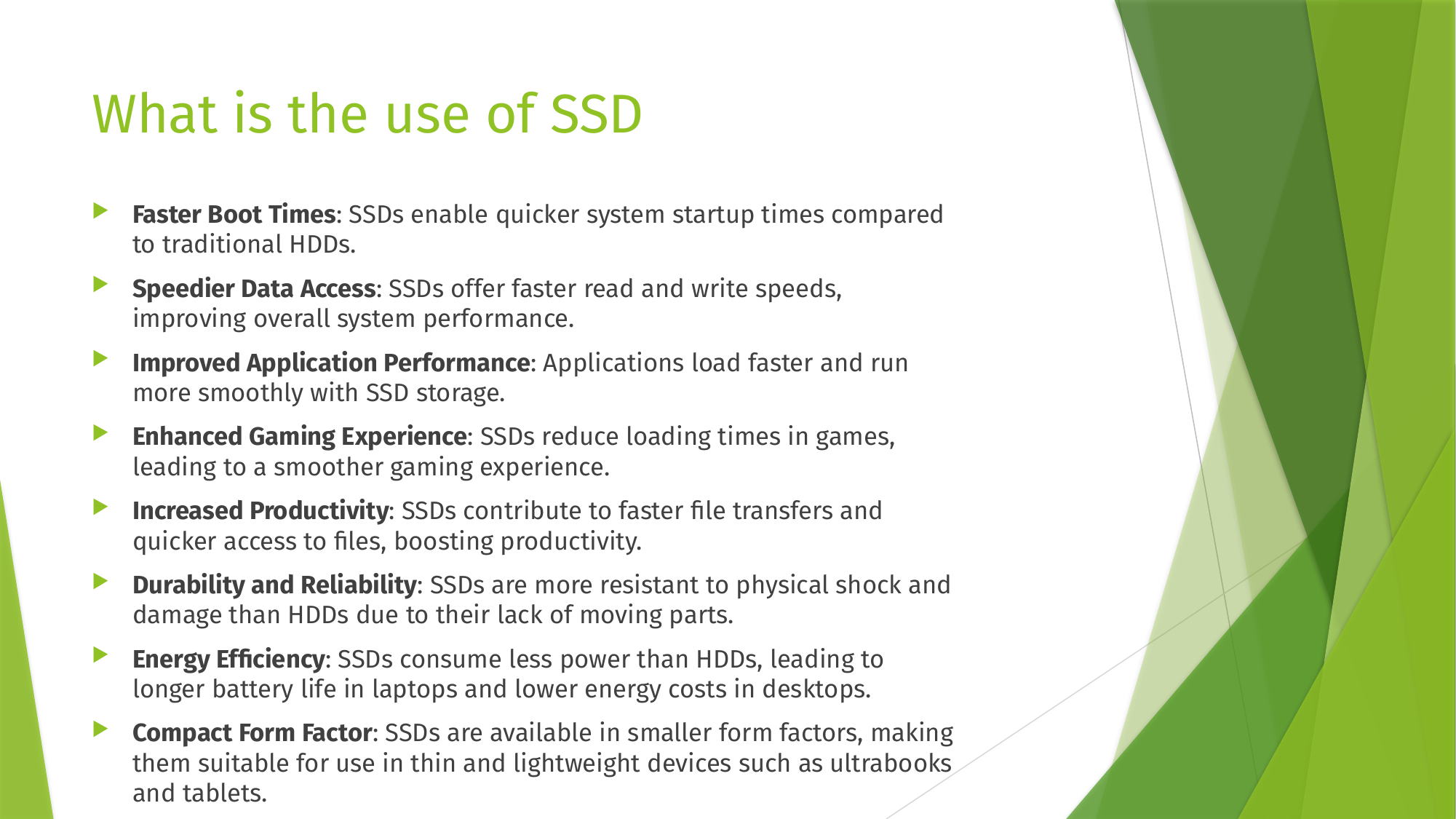

# What is the use of SSD
Faster Boot Times: SSDs enable quicker system startup times compared to traditional HDDs.
Speedier Data Access: SSDs offer faster read and write speeds, improving overall system performance.
Improved Application Performance: Applications load faster and run more smoothly with SSD storage.
Enhanced Gaming Experience: SSDs reduce loading times in games, leading to a smoother gaming experience.
Increased Productivity: SSDs contribute to faster file transfers and quicker access to files, boosting productivity.
Durability and Reliability: SSDs are more resistant to physical shock and damage than HDDs due to their lack of moving parts.
Energy Efficiency: SSDs consume less power than HDDs, leading to longer battery life in laptops and lower energy costs in desktops.
Compact Form Factor: SSDs are available in smaller form factors, making them suitable for use in thin and lightweight devices such as ultrabooks and tablets.